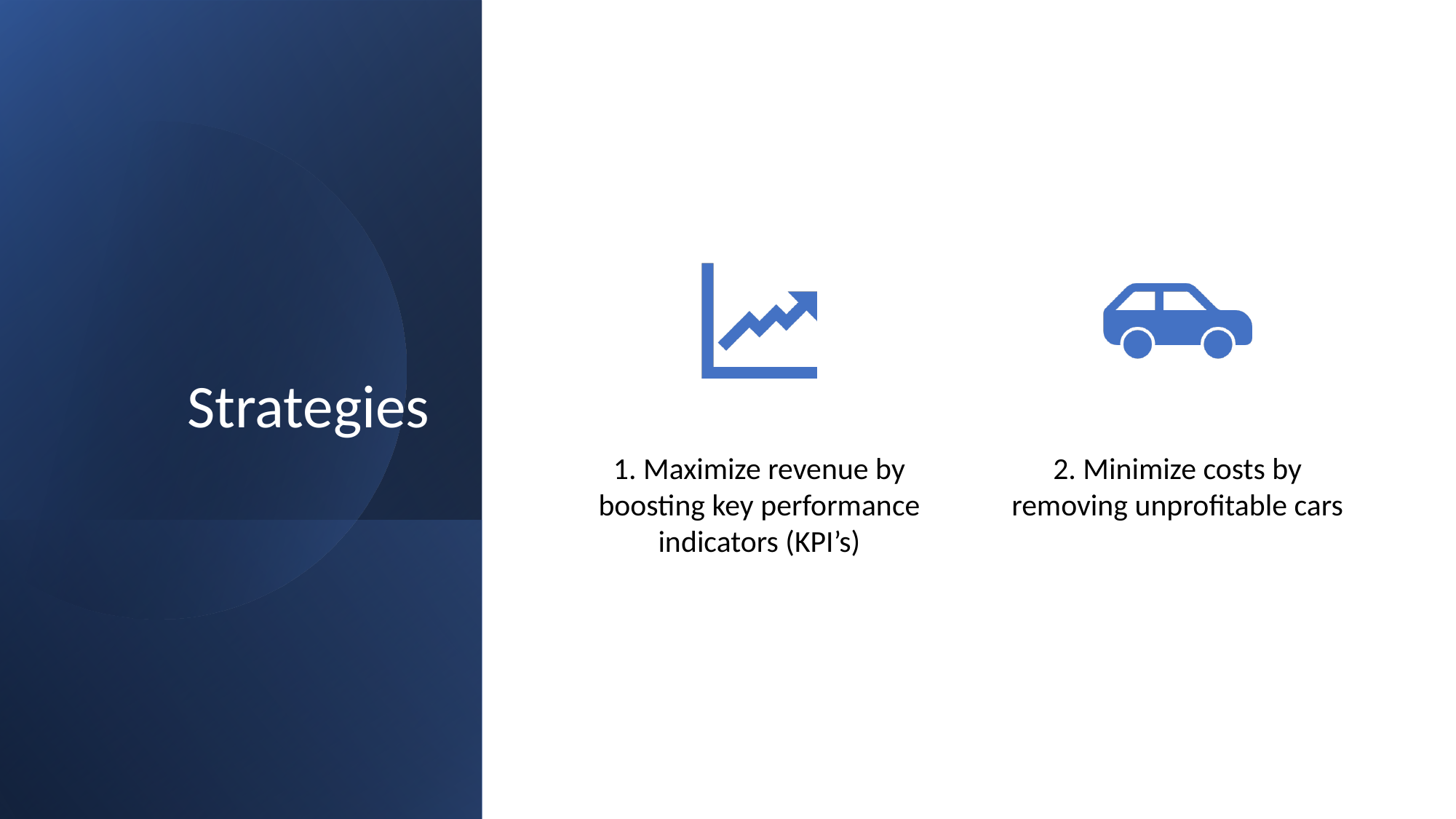

1. Maximize revenue by boosting key performance indicators (KPI’s)
2. Minimize costs by removing unprofitable cars

# Strategies